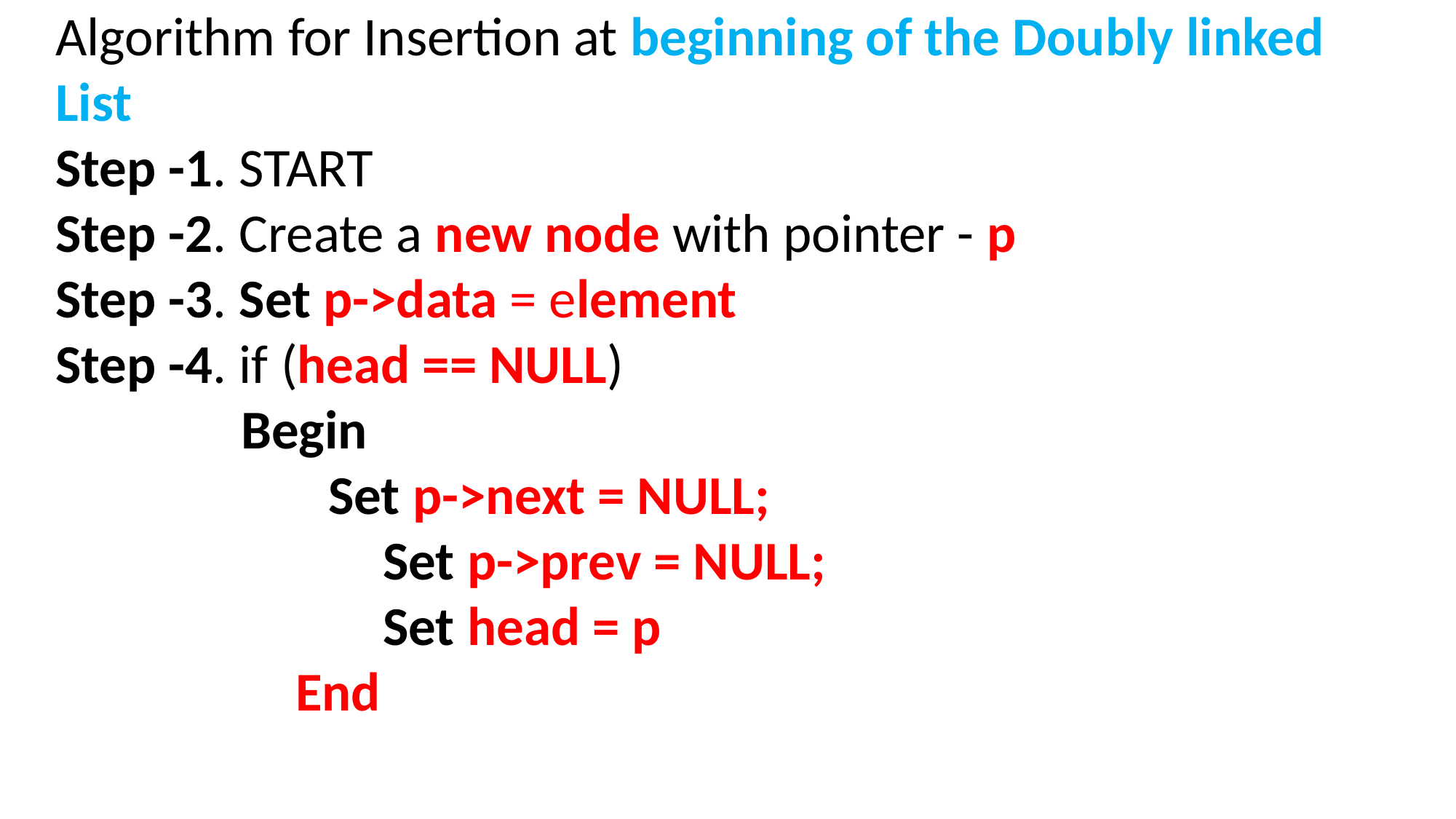

Algorithm for Insertion at beginning of the Doubly linked List
Step -1. START
Step -2. Create a new node with pointer - p
Step -3. Set p->data = element
Step -4. if (head == NULL)
               Begin
        	Set p->next = NULL;
        	       	Set p->prev = NULL;
        		Set head = p
               End